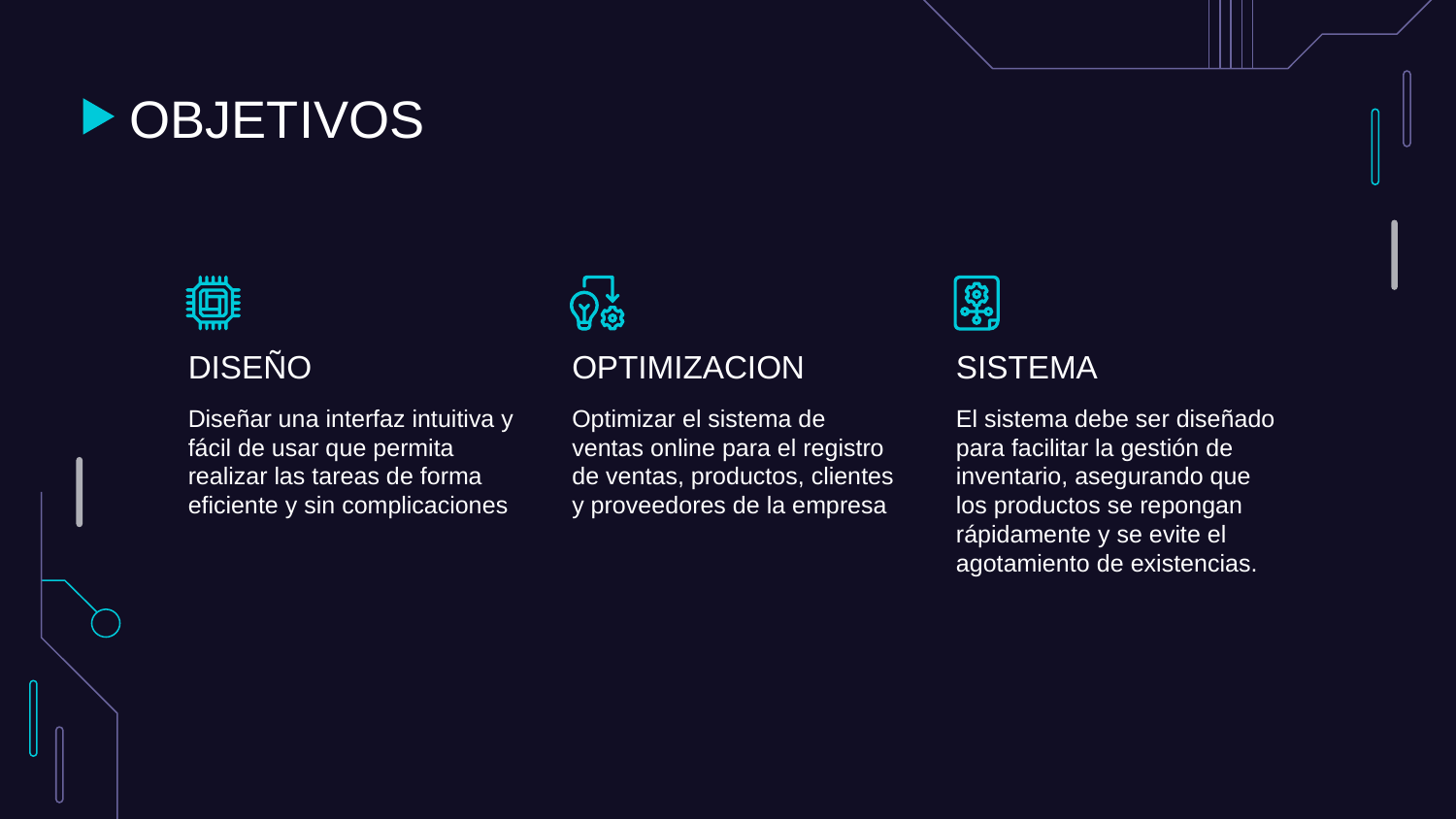

# OBJETIVOS

DISEÑO
OPTIMIZACION
SISTEMA
Diseñar una interfaz intuitiva y fácil de usar que permita realizar las tareas de forma eficiente y sin complicaciones
Optimizar el sistema de ventas online para el registro de ventas, productos, clientes y proveedores de la empresa
El sistema debe ser diseñado para facilitar la gestión de inventario, asegurando que los productos se repongan rápidamente y se evite el agotamiento de existencias.